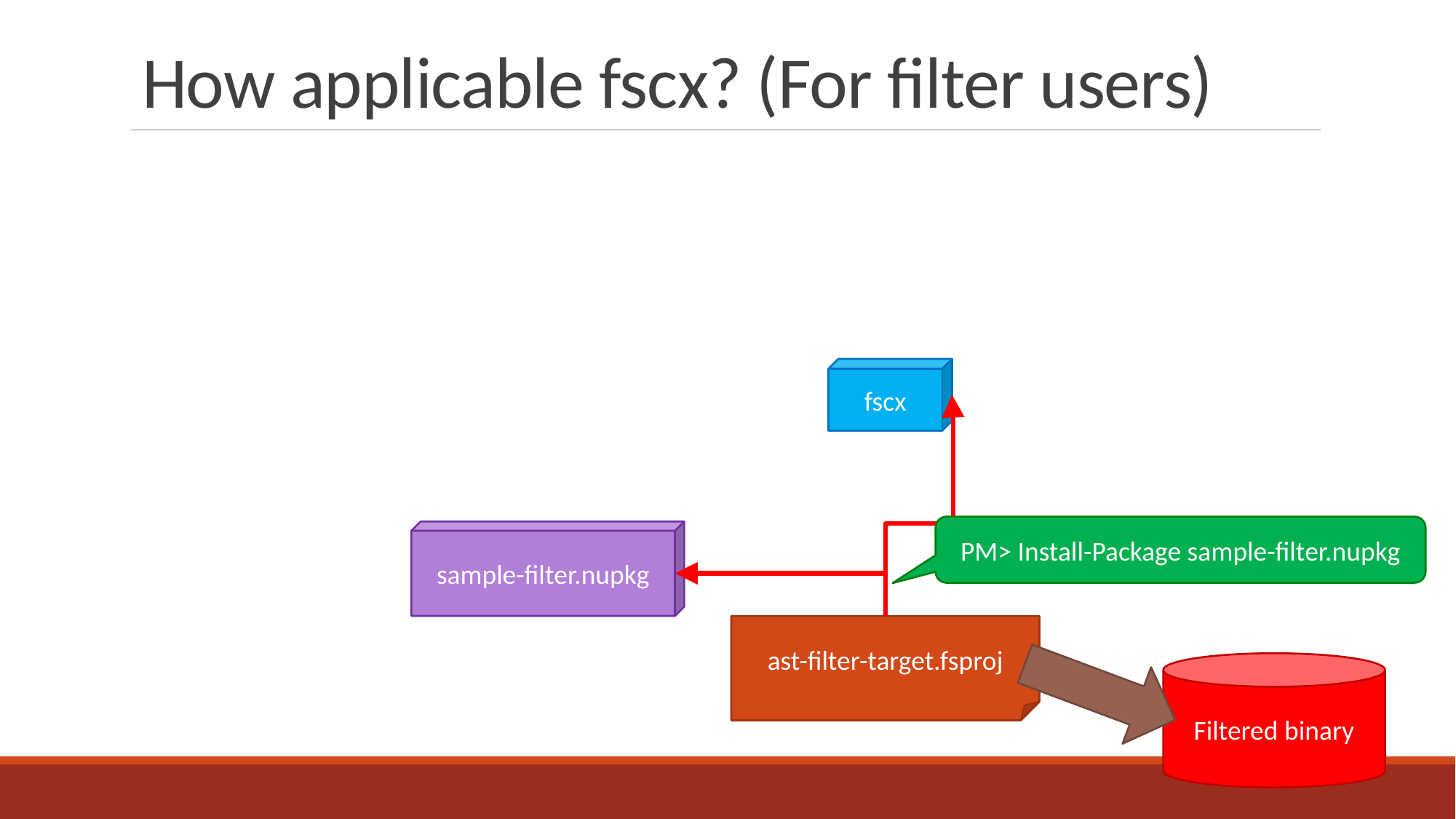

# How applicable fscx? (For filter users)
fscx
PM> Install-Package sample-filter.nupkg
sample-filter.nupkg

ast-filter-target.fsproj
Filtered binary